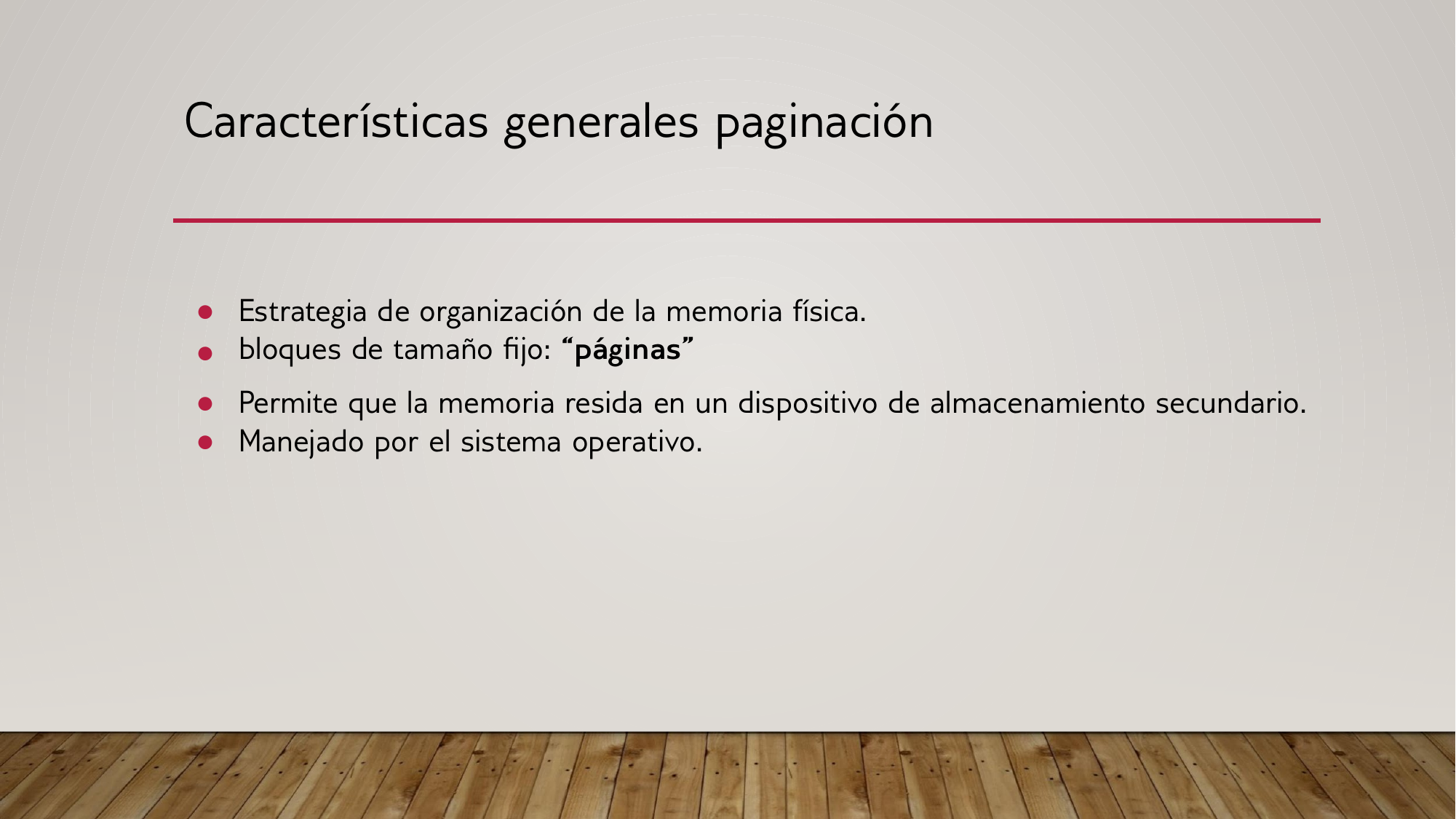

# Características generales paginación

Estrategia de organización de la memoria física.
bloques de tamaño fijo: “páginas”
Permite que la memoria resida en un dispositivo de almacenamiento secundario.
Manejado por el sistema operativo.